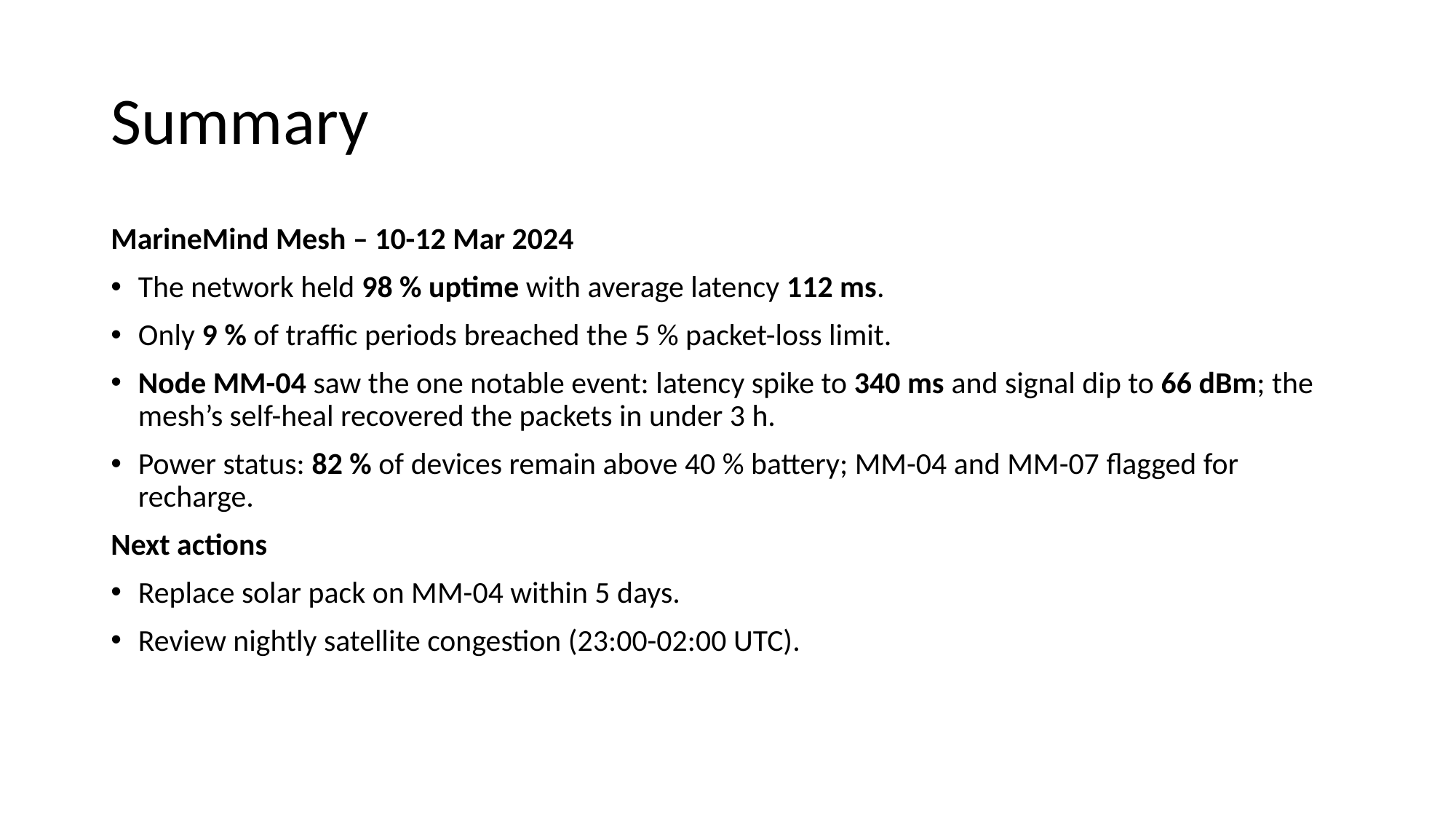

# Summary
MarineMind Mesh – 10-12 Mar 2024
The network held 98 % uptime with average latency 112 ms.
Only 9 % of traffic periods breached the 5 % packet-loss limit.
Node MM-04 saw the one notable event: latency spike to 340 ms and signal dip to 66 dBm; the mesh’s self-heal recovered the packets in under 3 h.
Power status: 82 % of devices remain above 40 % battery; MM-04 and MM-07 flagged for recharge.
Next actions
Replace solar pack on MM-04 within 5 days.
Review nightly satellite congestion (23:00-02:00 UTC).